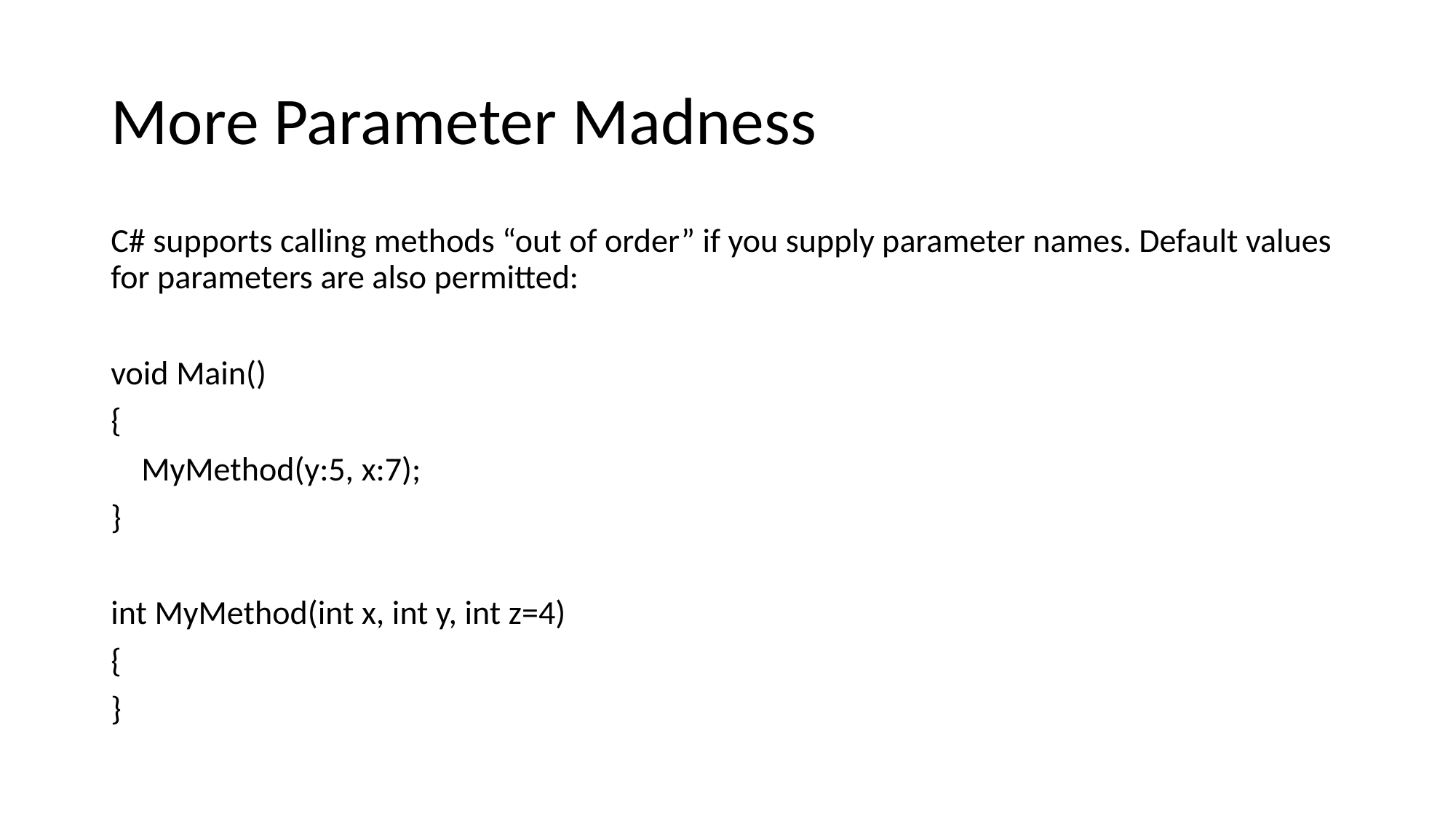

# More Parameter Madness
C# supports calling methods “out of order” if you supply parameter names. Default values for parameters are also permitted:

void Main()
{
    MyMethod(y:5, x:7);
}

int MyMethod(int x, int y, int z=4)
{
}